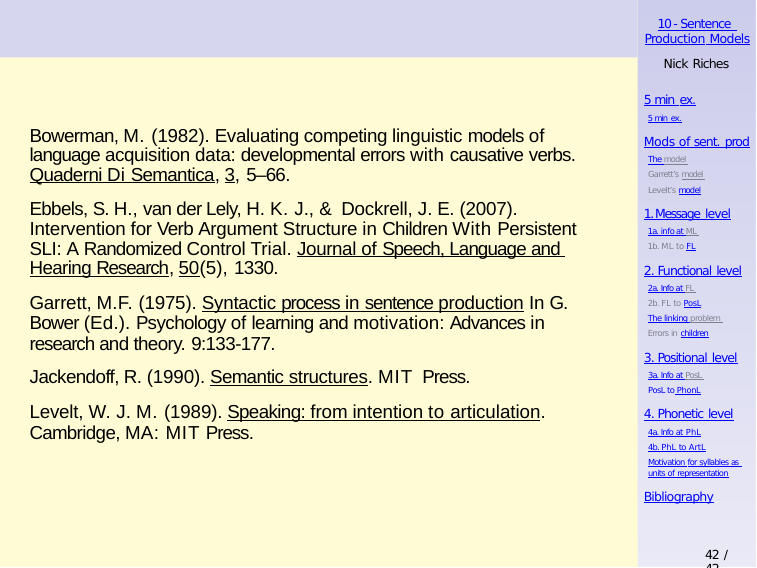

10 - Sentence  Production Models
Nick Riches

5 min ex.
5 min ex.
Bowerman, M. (1982). Evaluating competing linguistic models of  language acquisition data: developmental errors with causative verbs.  Quaderni Di Semantica, 3, 5–66.
Ebbels, S. H., van der Lely, H. K. J., & Dockrell, J. E. (2007).  Intervention for Verb Argument Structure in Children With Persistent  SLI: A Randomized Control Trial. Journal of Speech, Language and  Hearing Research, 50(5), 1330.
Garrett, M.F. (1975). Syntactic process in sentence production In G.  Bower (Ed.). Psychology of learning and motivation: Advances in  research and theory. 9:133-177.
Jackendoff, R. (1990). Semantic structures. MIT Press.
Levelt, W. J. M. (1989). Speaking: from intention to articulation.  Cambridge, MA: MIT Press.
Mods of sent. prod
The model  Garrett’s model  Levelt’s model
1. Message level
1a. info at ML  1b. ML to FL
2. Functional level
2a. Info at FL  2b. FL to PosL
The linking problem  Errors in children
3. Positional level
3a. Info at PosL  PosL to PhonL
4. Phonetic level
4a. Info at PhL
4b. PhL to ArtL
Motivation for syllables as  units of representation
Bibliography
42 / 42